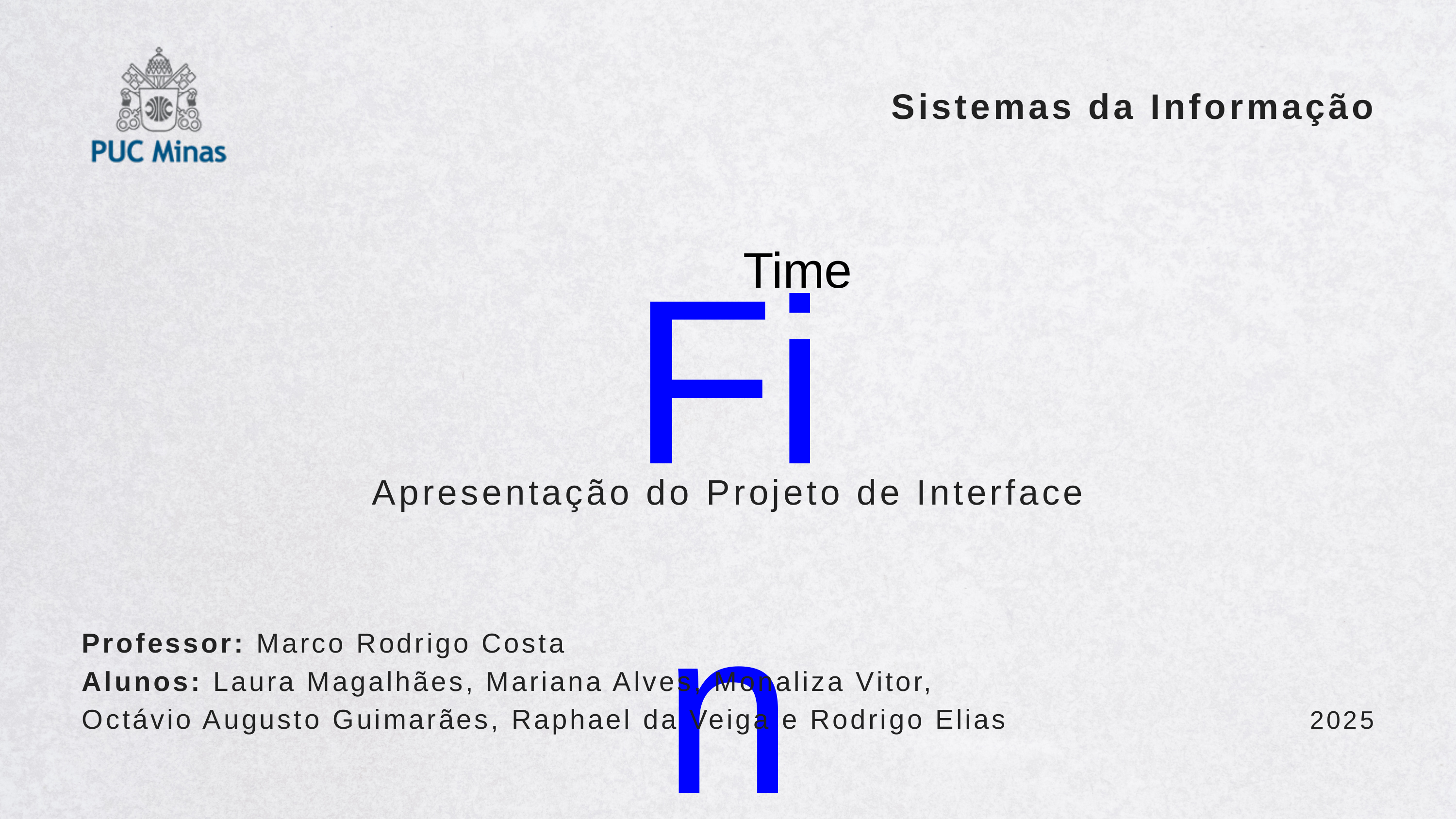

Sistemas da Informação
Fin
Time
Apresentação do Projeto de Interface
Professor: Marco Rodrigo Costa
Alunos: Laura Magalhães, Mariana Alves, Monaliza Vitor,
Octávio Augusto Guimarães, Raphael da Veiga e Rodrigo Elias
2025